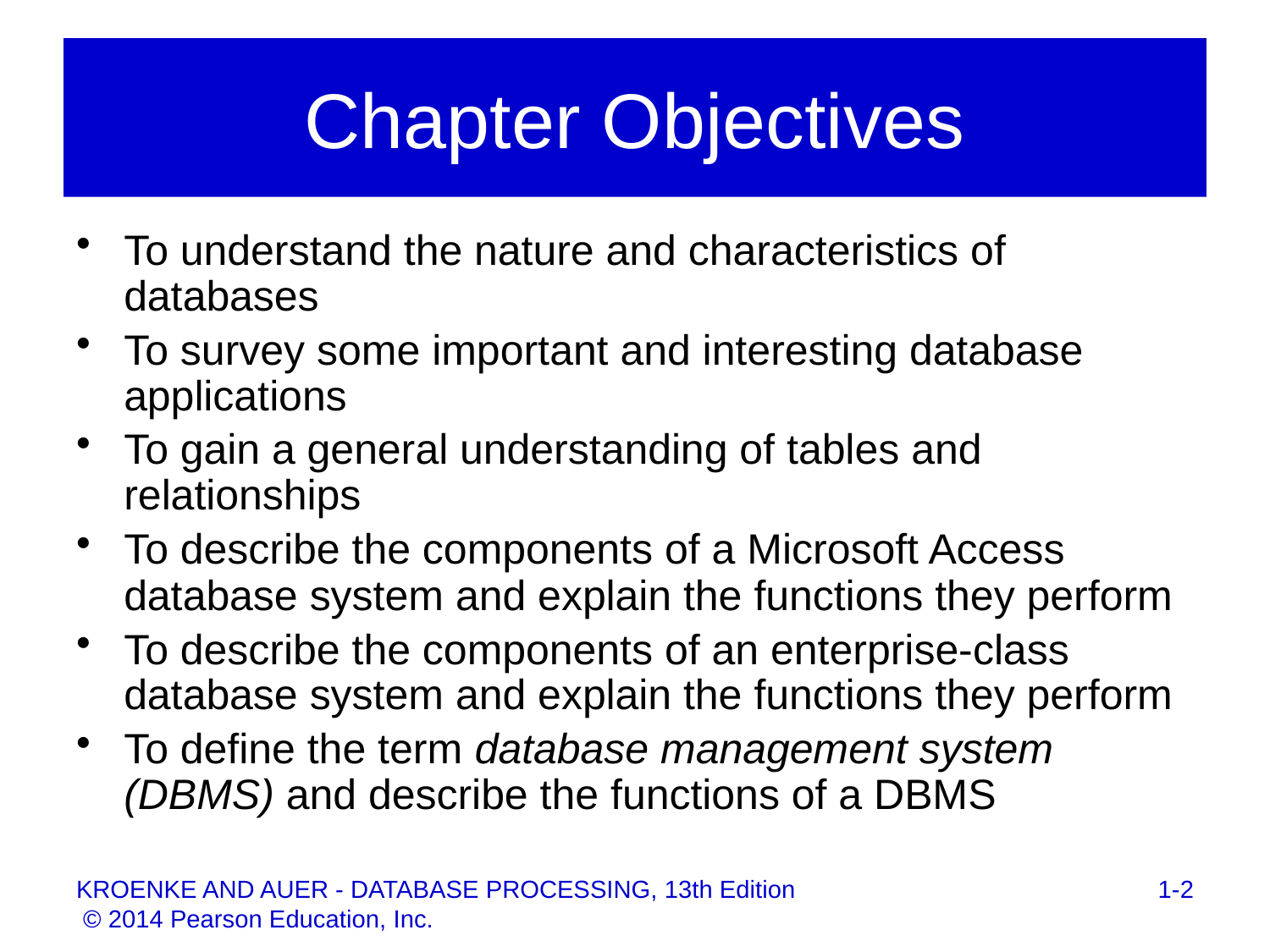

# Chapter Objectives
To understand the nature and characteristics of databases
To survey some important and interesting database applications
To gain a general understanding of tables and relationships
To describe the components of a Microsoft Access database system and explain the functions they perform
To describe the components of an enterprise-class database system and explain the functions they perform
To define the term database management system (DBMS) and describe the functions of a DBMS
1-2

KROENKE AND AUER - DATABASE PROCESSING, 13th Edition  © 2014 Pearson Education, Inc.